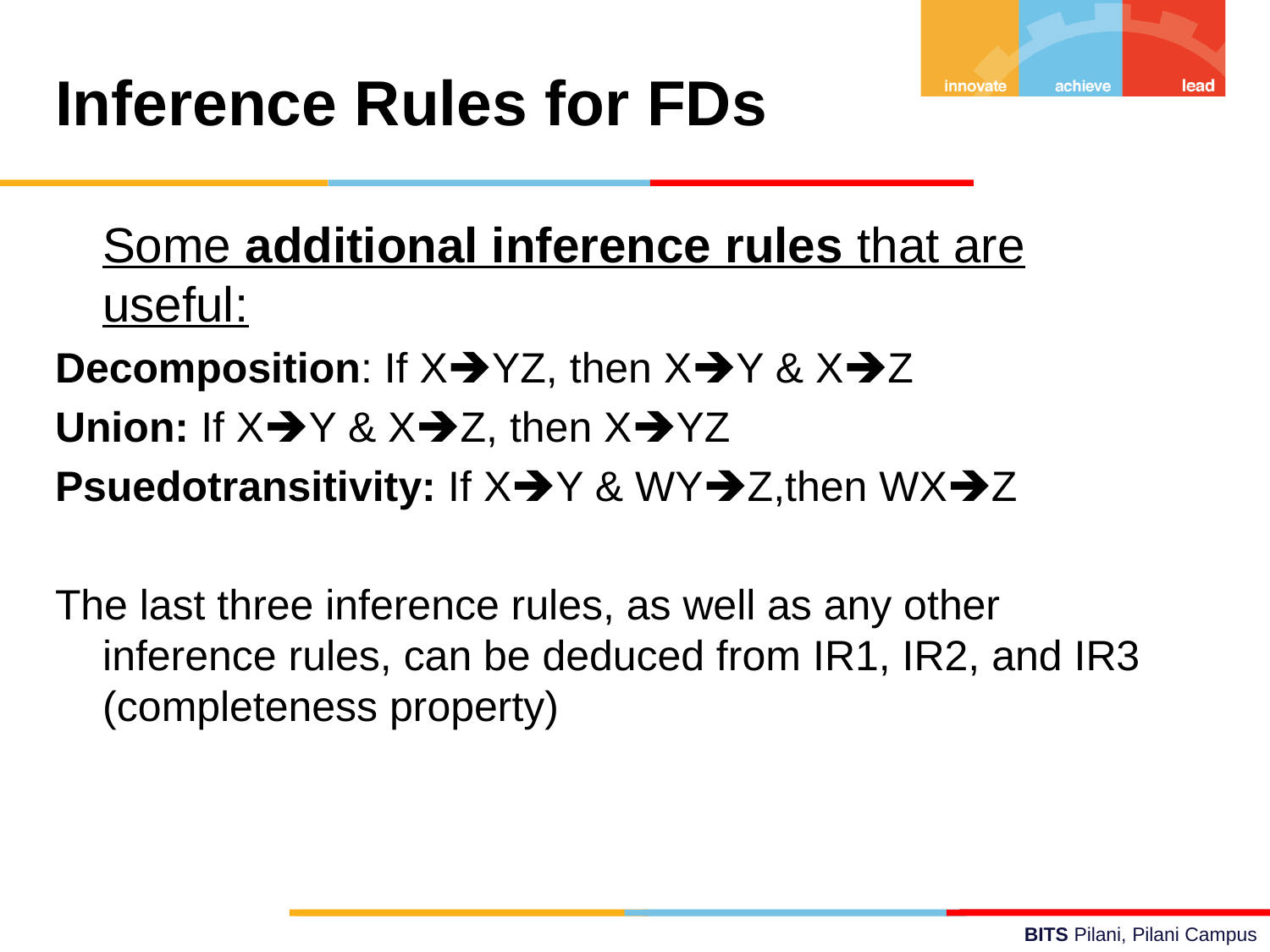

Inference Rules for FDs
	Some additional inference rules that are useful:
Decomposition: If X🡺YZ, then X🡺Y & X🡺Z
Union: If X🡺Y & X🡺Z, then X🡺YZ
Psuedotransitivity: If X🡺Y & WY🡺Z,then WX🡺Z

The last three inference rules, as well as any other inference rules, can be deduced from IR1, IR2, and IR3 (completeness property)